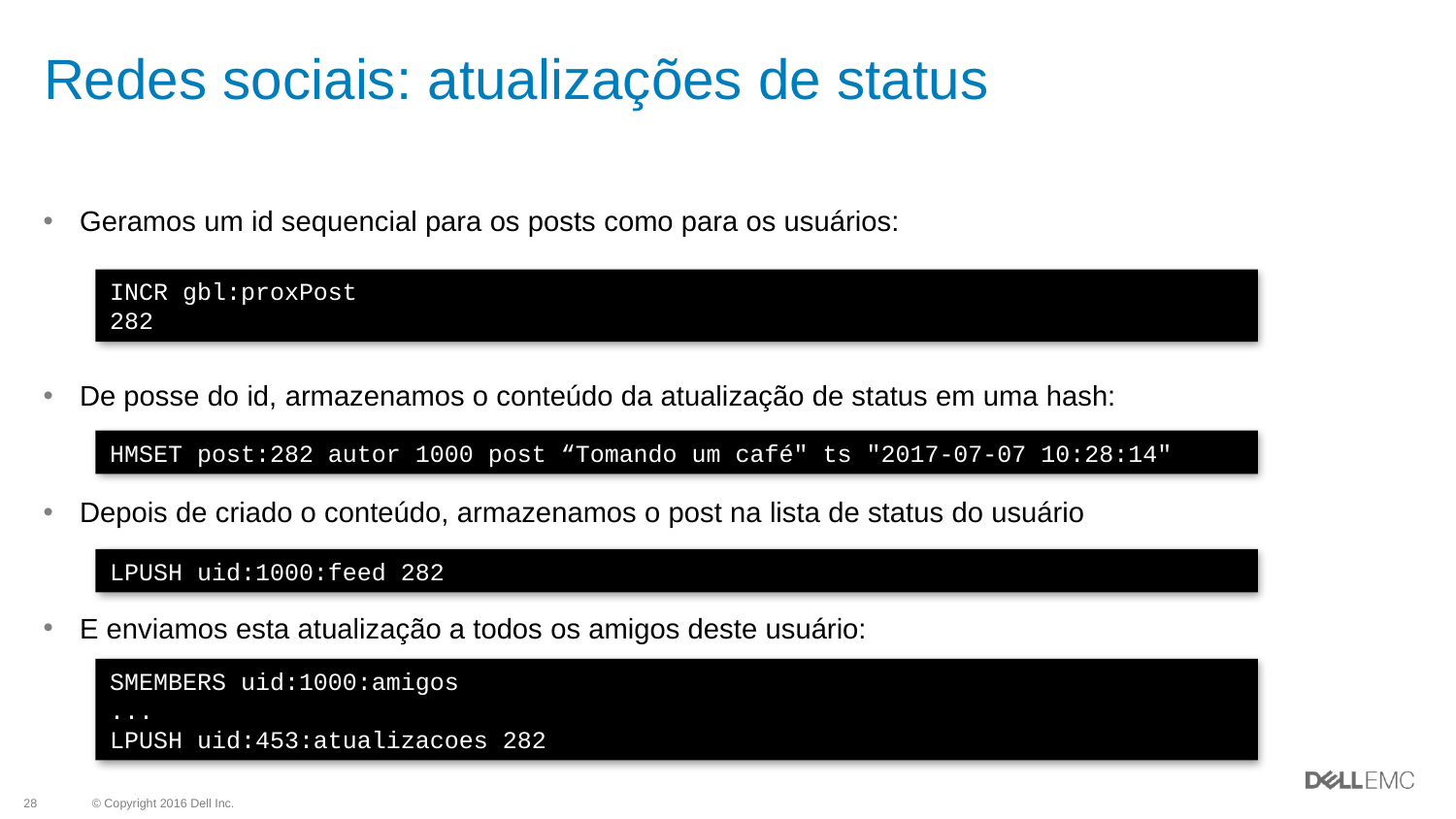

# Redes sociais: atualizações de status
Geramos um id sequencial para os posts como para os usuários:

De posse do id, armazenamos o conteúdo da atualização de status em uma hash:

Depois de criado o conteúdo, armazenamos o post na lista de status do usuário

E enviamos esta atualização a todos os amigos deste usuário:
INCR gbl:proxPost
282
HMSET post:282 autor 1000 post “Tomando um café" ts "2017-07-07 10:28:14"
LPUSH uid:1000:feed 282
SMEMBERS uid:1000:amigos
...
LPUSH uid:453:atualizacoes 282